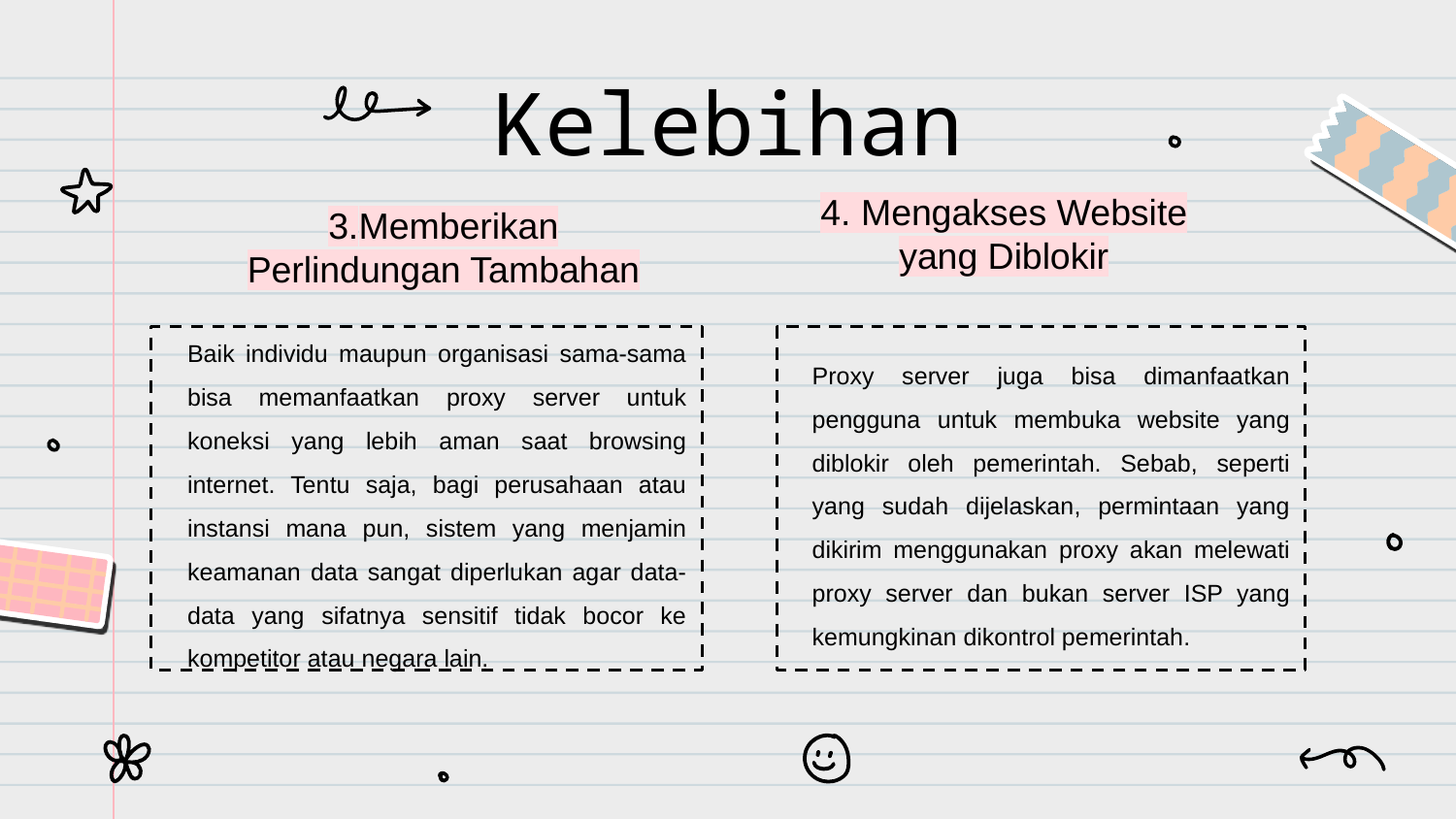

Kelebihan

4. Mengakses Website yang Diblokir
# 3.Memberikan Perlindungan Tambahan
Baik individu maupun organisasi sama-sama bisa memanfaatkan proxy server untuk koneksi yang lebih aman saat browsing internet. Tentu saja, bagi perusahaan atau instansi mana pun, sistem yang menjamin keamanan data sangat diperlukan agar data-data yang sifatnya sensitif tidak bocor ke kompetitor atau negara lain.
Proxy server juga bisa dimanfaatkan pengguna untuk membuka website yang diblokir oleh pemerintah. Sebab, seperti yang sudah dijelaskan, permintaan yang dikirim menggunakan proxy akan melewati proxy server dan bukan server ISP yang kemungkinan dikontrol pemerintah.